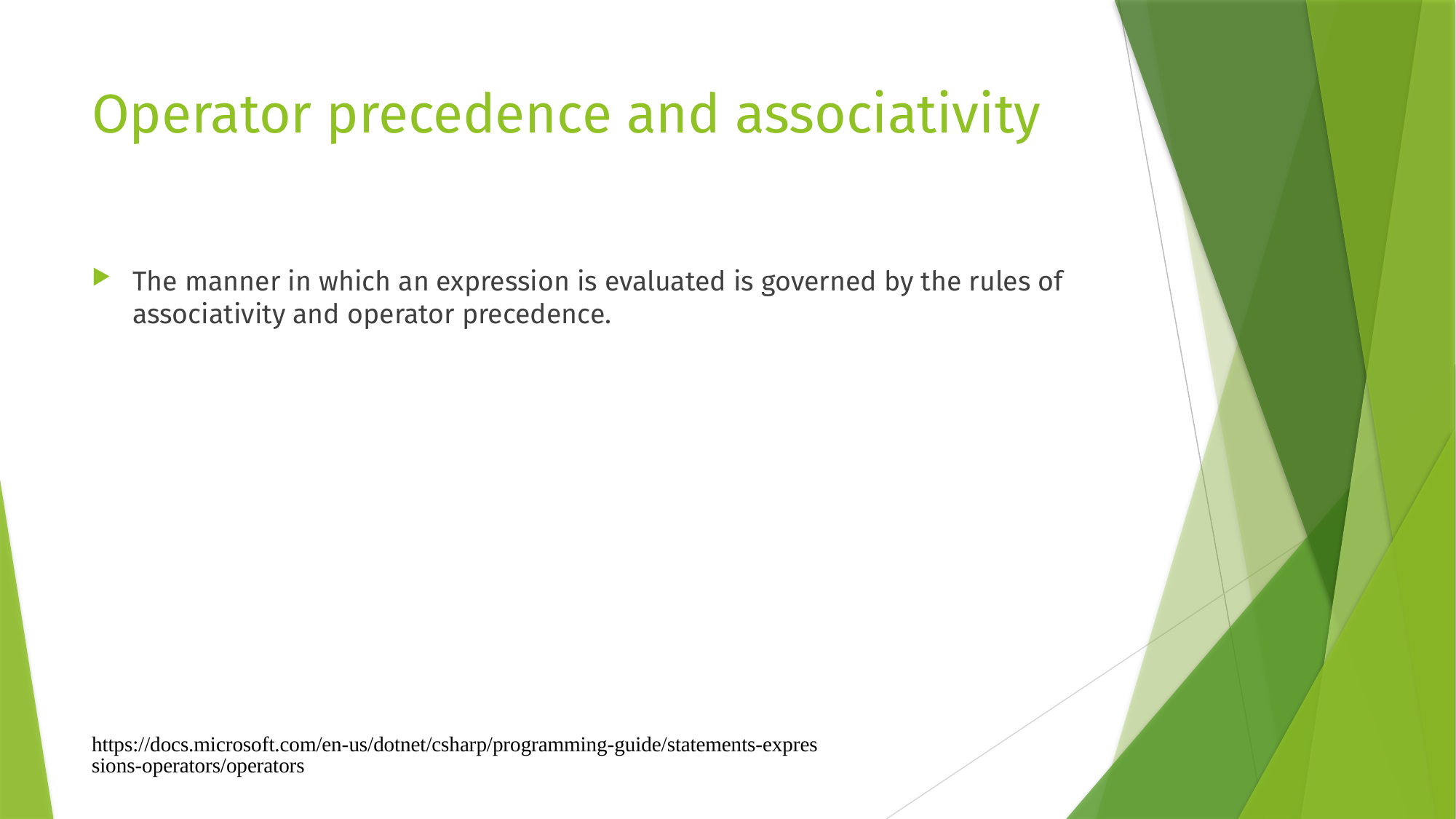

# Operator precedence and associativity
The manner in which an expression is evaluated is governed by the rules of associativity and operator precedence.

https://docs.microsoft.com/en-us/dotnet/csharp/programming-guide/statements-expressions-operators/operators